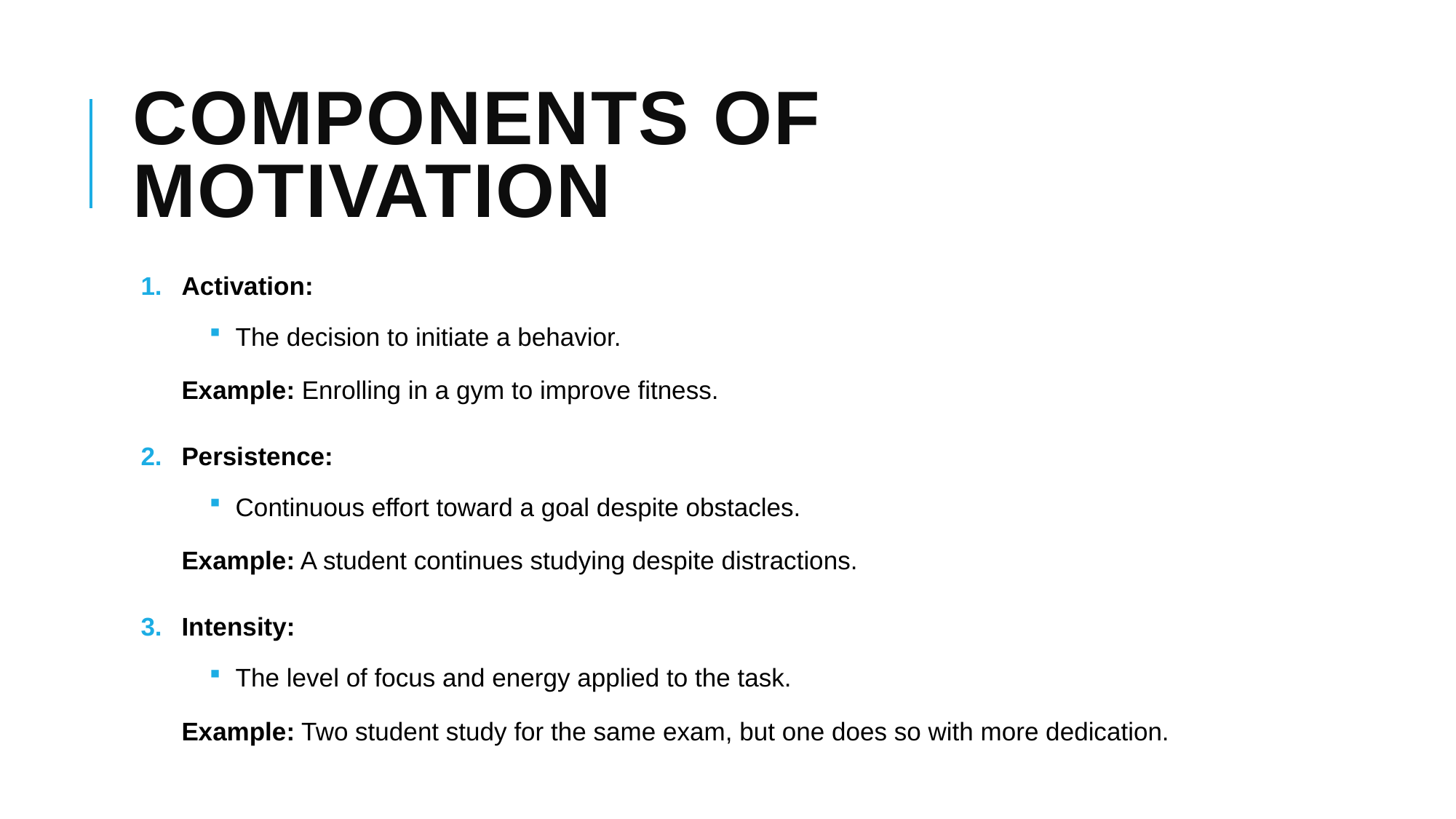

# Components of Motivation
Activation:
The decision to initiate a behavior.
Example: Enrolling in a gym to improve fitness.
Persistence:
Continuous effort toward a goal despite obstacles.
Example: A student continues studying despite distractions.
Intensity:
The level of focus and energy applied to the task.
Example: Two student study for the same exam, but one does so with more dedication.